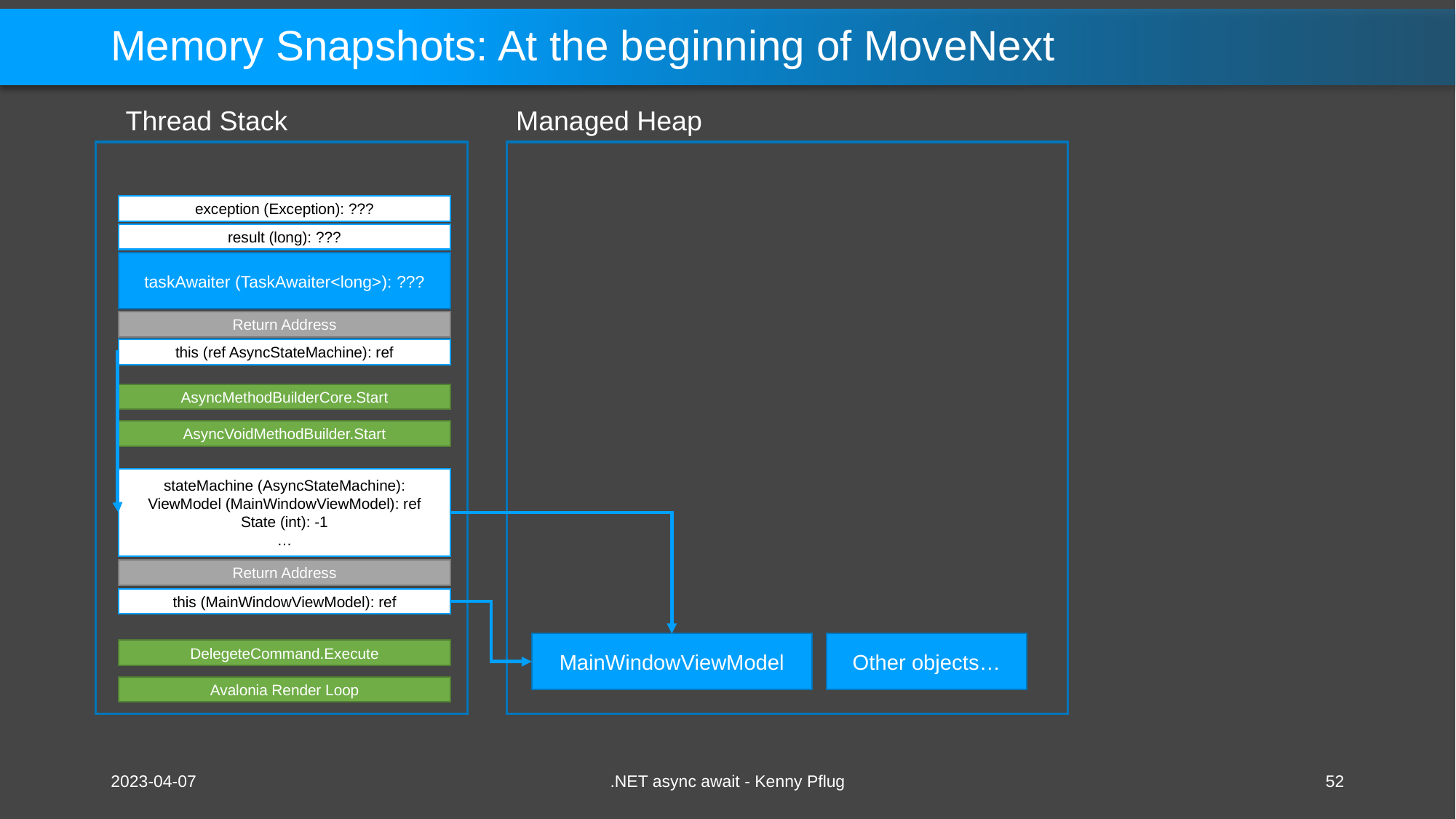

# Memory Snapshots: At the beginning of MoveNext
Thread Stack
Managed Heap

exception (Exception): ???
result (long): ???
taskAwaiter (TaskAwaiter<long>): ???
Return Address
this (ref AsyncStateMachine): ref
AsyncMethodBuilderCore.Start
AsyncVoidMethodBuilder.Start
stateMachine (AsyncStateMachine):
ViewModel (MainWindowViewModel): ref
State (int): -1
…
Return Address
this (MainWindowViewModel): ref
MainWindowViewModel
Other objects…
DelegeteCommand.Execute
Avalonia Render Loop
2023-04-07
.NET async await - Kenny Pflug
52